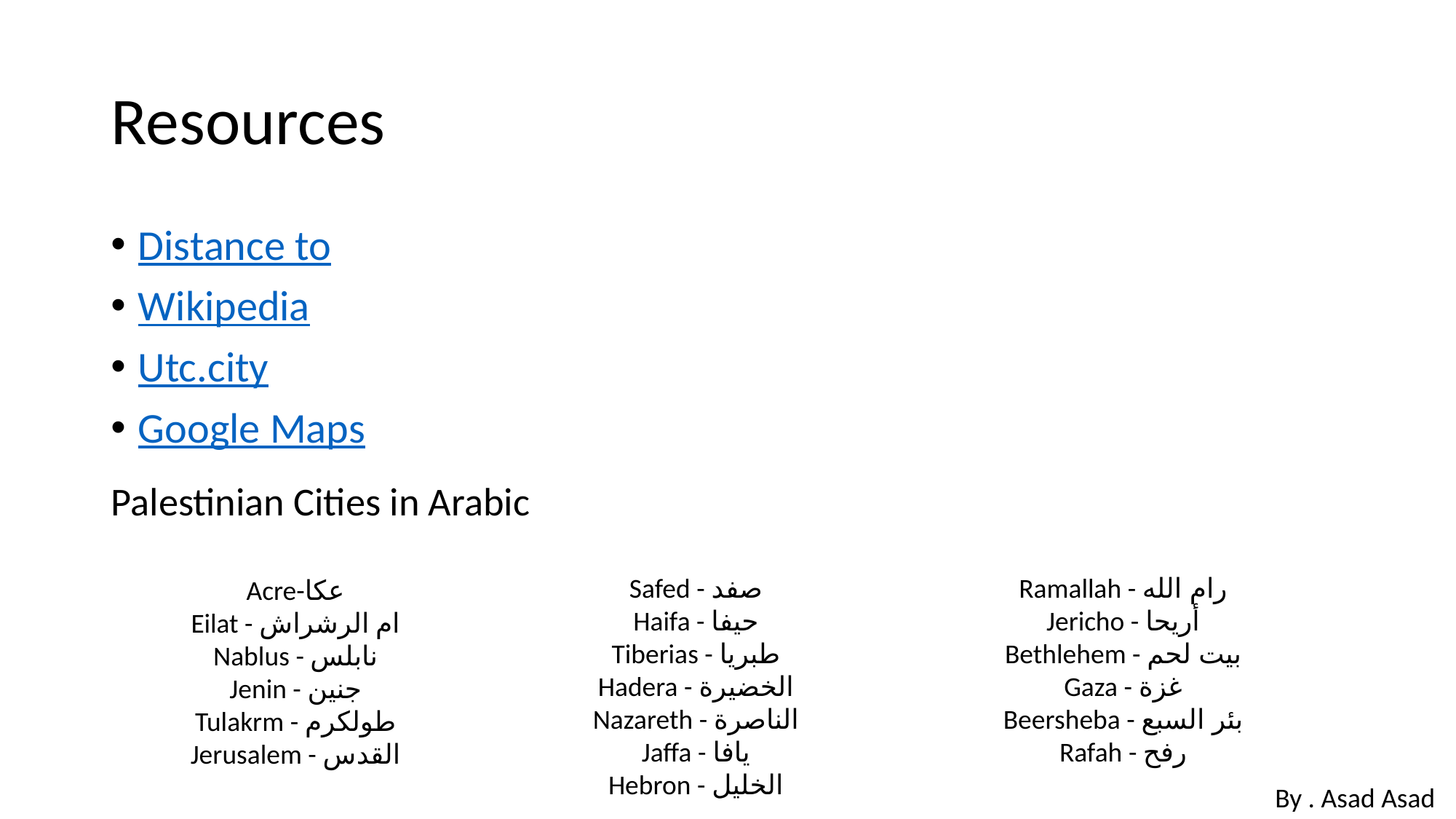

# Resources
Distance to
Wikipedia
Utc.city
Google Maps
Palestinian Cities in Arabic
Safed - صفد
Haifa - حيفا
Tiberias - طبريا
Hadera - الخضيرة
Nazareth - الناصرة
Jaffa - يافا
Hebron - الخليل
Ramallah - رام الله
Jericho - أريحا
Bethlehem - بيت لحم
Gaza - غزة
Beersheba - بئر السبع
Rafah - رفح
Acre-عكا
Eilat - ام الرشراش
Nablus - نابلس
Jenin - جنين
Tulakrm - طولكرم
Jerusalem - القدس

By . Asad Asad